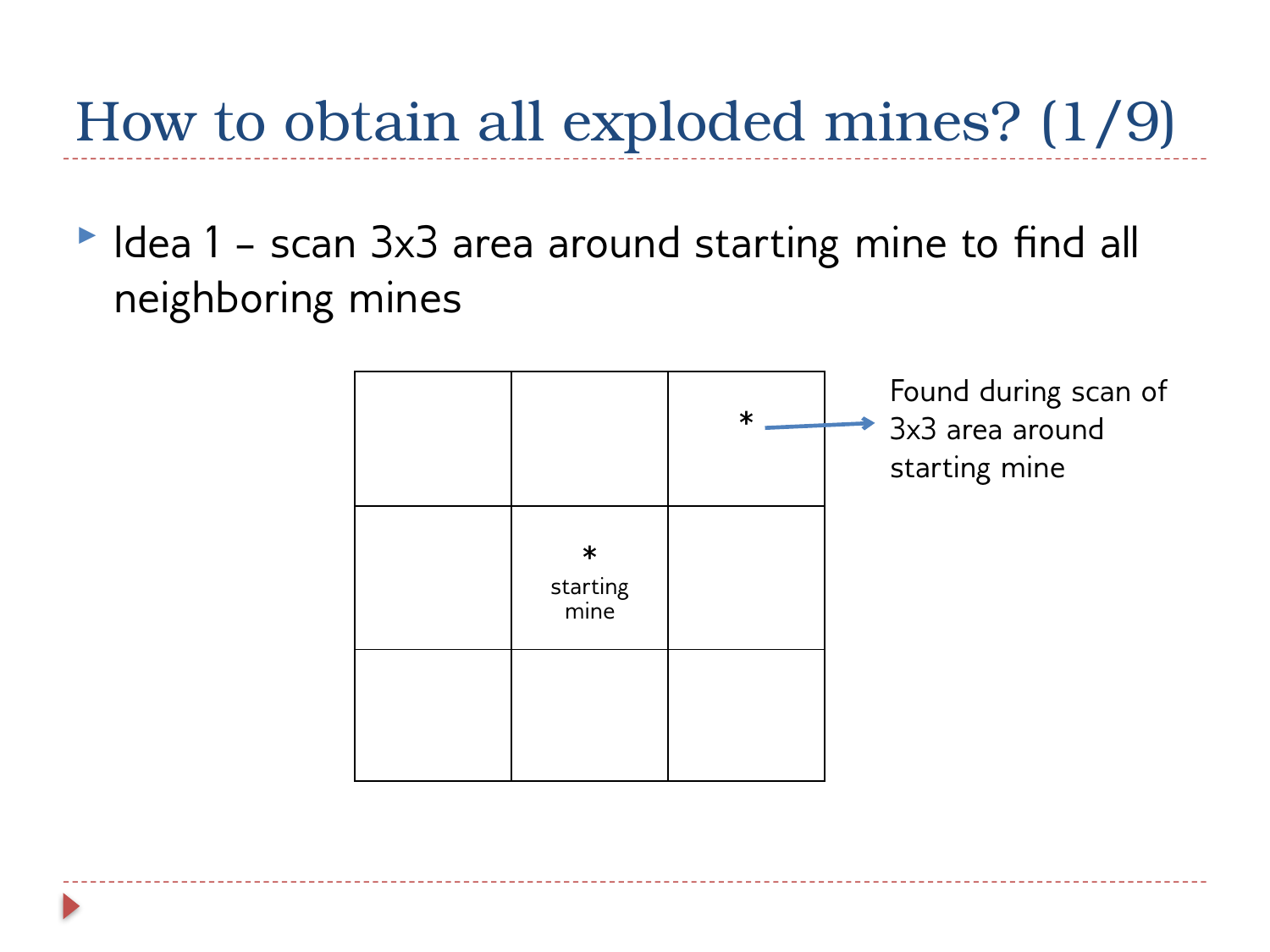

# How to obtain all exploded mines? (1/9)
Idea 1 – scan 3x3 area around starting mine to find all neighboring mines

Found during scan of 3x3 area around starting mine
|  |  | \* |
| --- | --- | --- |
|  | \* starting mine |  |
|  |  |  |